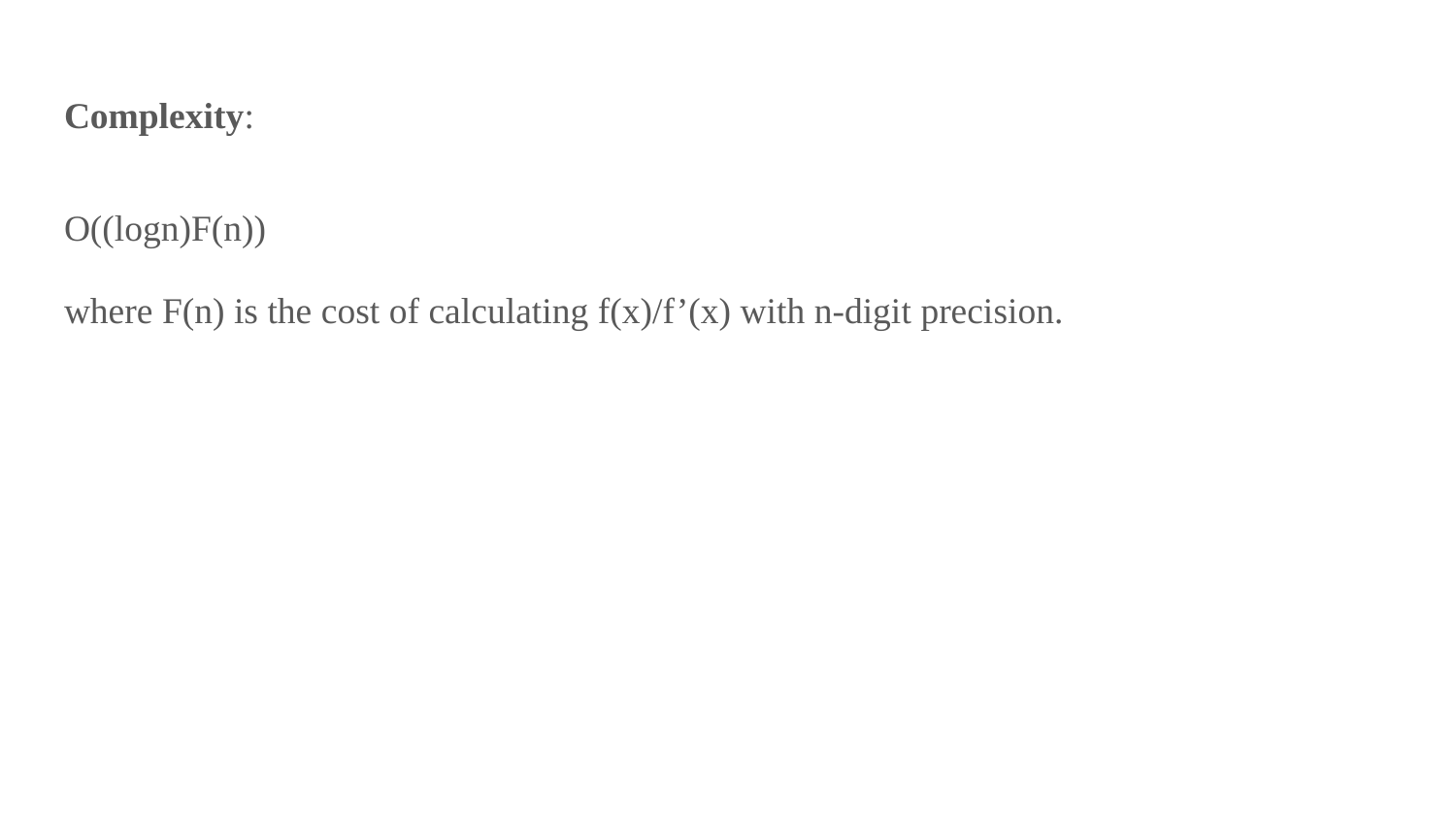

# Complexity:
O((logn)F(n))
where F(n) is the cost of calculating f(x)/f’(x) with n-digit precision.